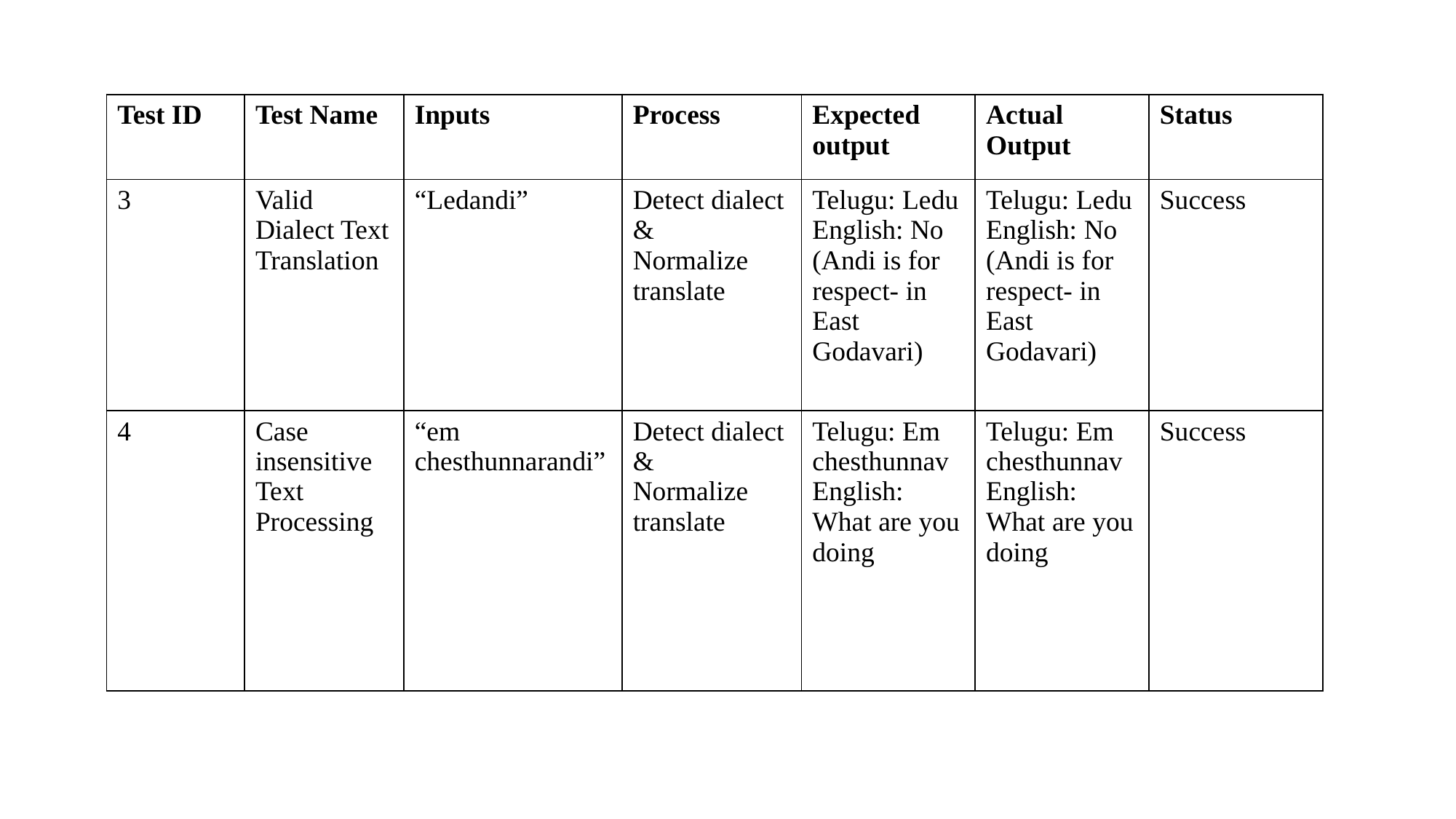

| Test ID | Test Name | Inputs | Process | Expected output | Actual Output | Status |
| --- | --- | --- | --- | --- | --- | --- |
| 3 | Valid Dialect Text Translation | “Ledandi” | Detect dialect & Normalize translate | Telugu: Ledu English: No (Andi is for respect- in East Godavari) | Telugu: Ledu English: No (Andi is for respect- in East Godavari) | Success |
| 4 | Case insensitive Text Processing | “em chesthunnarandi” | Detect dialect & Normalize translate | Telugu: Em chesthunnav English: What are you doing | Telugu: Em chesthunnav English: What are you doing | Success |